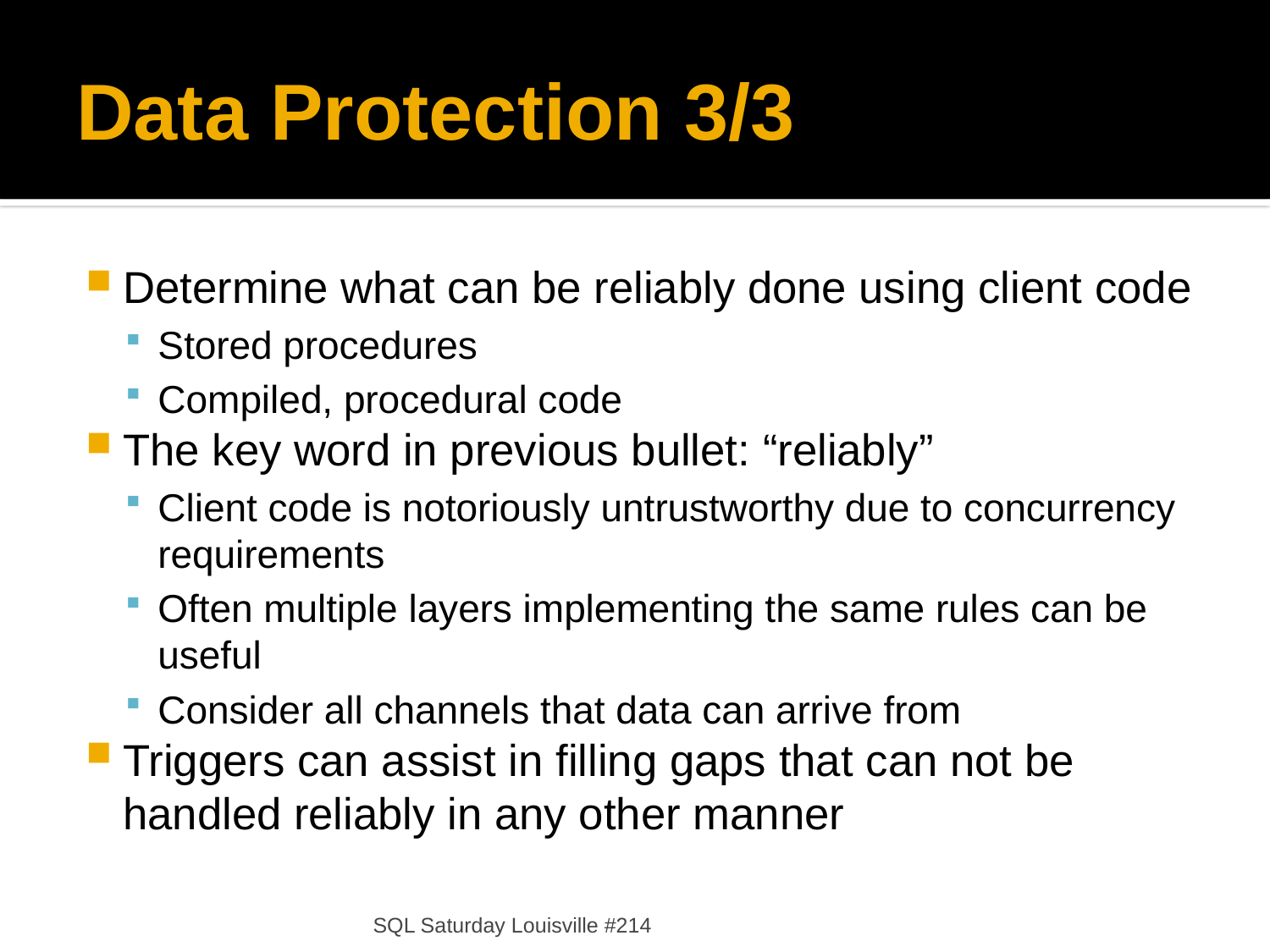

# Data Protection 3/3
Determine what can be reliably done using client code
Stored procedures
Compiled, procedural code
The key word in previous bullet: “reliably”
Client code is notoriously untrustworthy due to concurrency requirements
Often multiple layers implementing the same rules can be useful
Consider all channels that data can arrive from
Triggers can assist in filling gaps that can not be handled reliably in any other manner

SQL Saturday Louisville #214